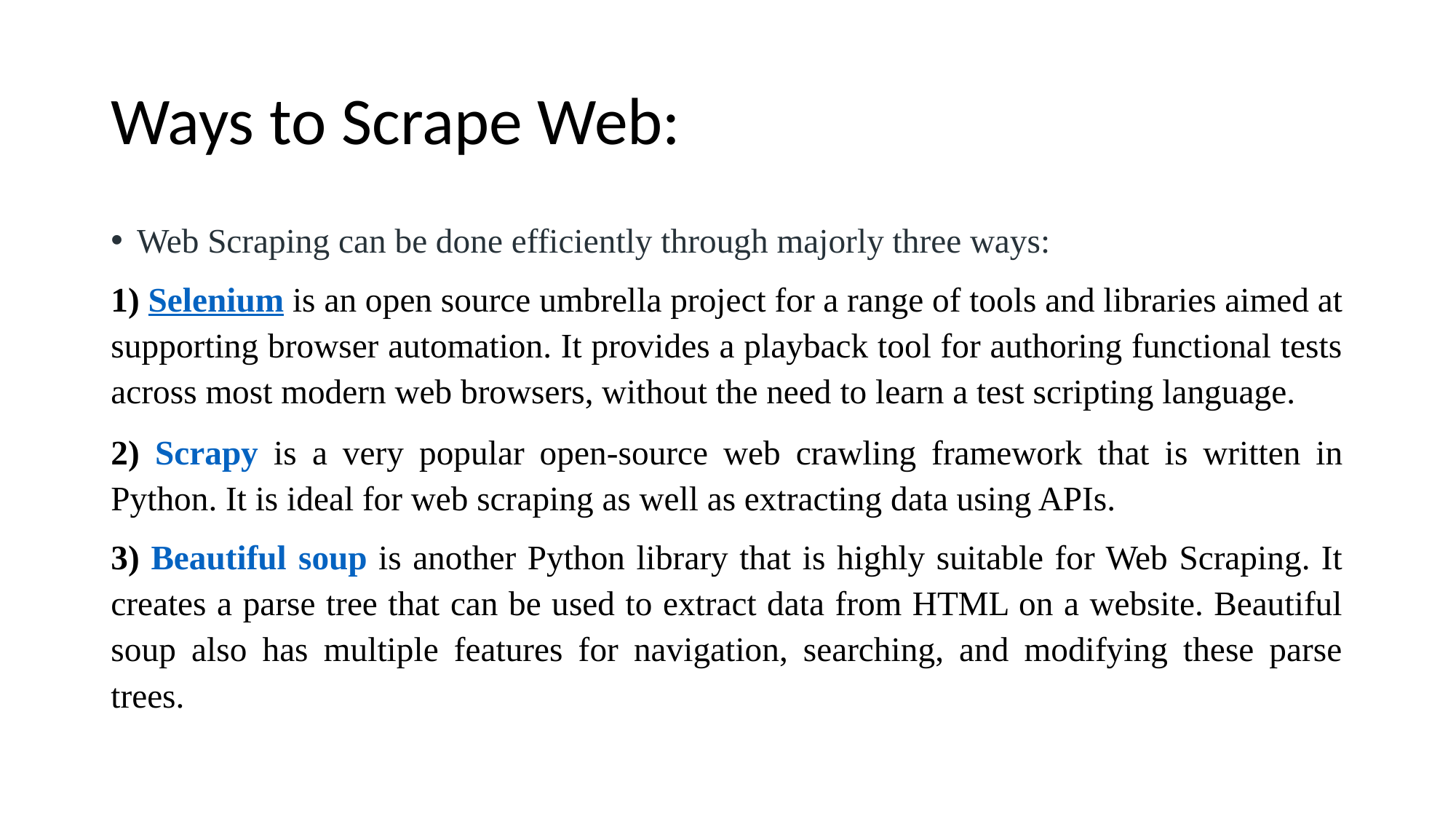

# Ways to Scrape Web:
Web Scraping can be done efficiently through majorly three ways:
1) Selenium is an open source umbrella project for a range of tools and libraries aimed at supporting browser automation. It provides a playback tool for authoring functional tests across most modern web browsers, without the need to learn a test scripting language.
2) Scrapy is a very popular open-source web crawling framework that is written in Python. It is ideal for web scraping as well as extracting data using APIs.
3) Beautiful soup is another Python library that is highly suitable for Web Scraping. It creates a parse tree that can be used to extract data from HTML on a website. Beautiful soup also has multiple features for navigation, searching, and modifying these parse trees.